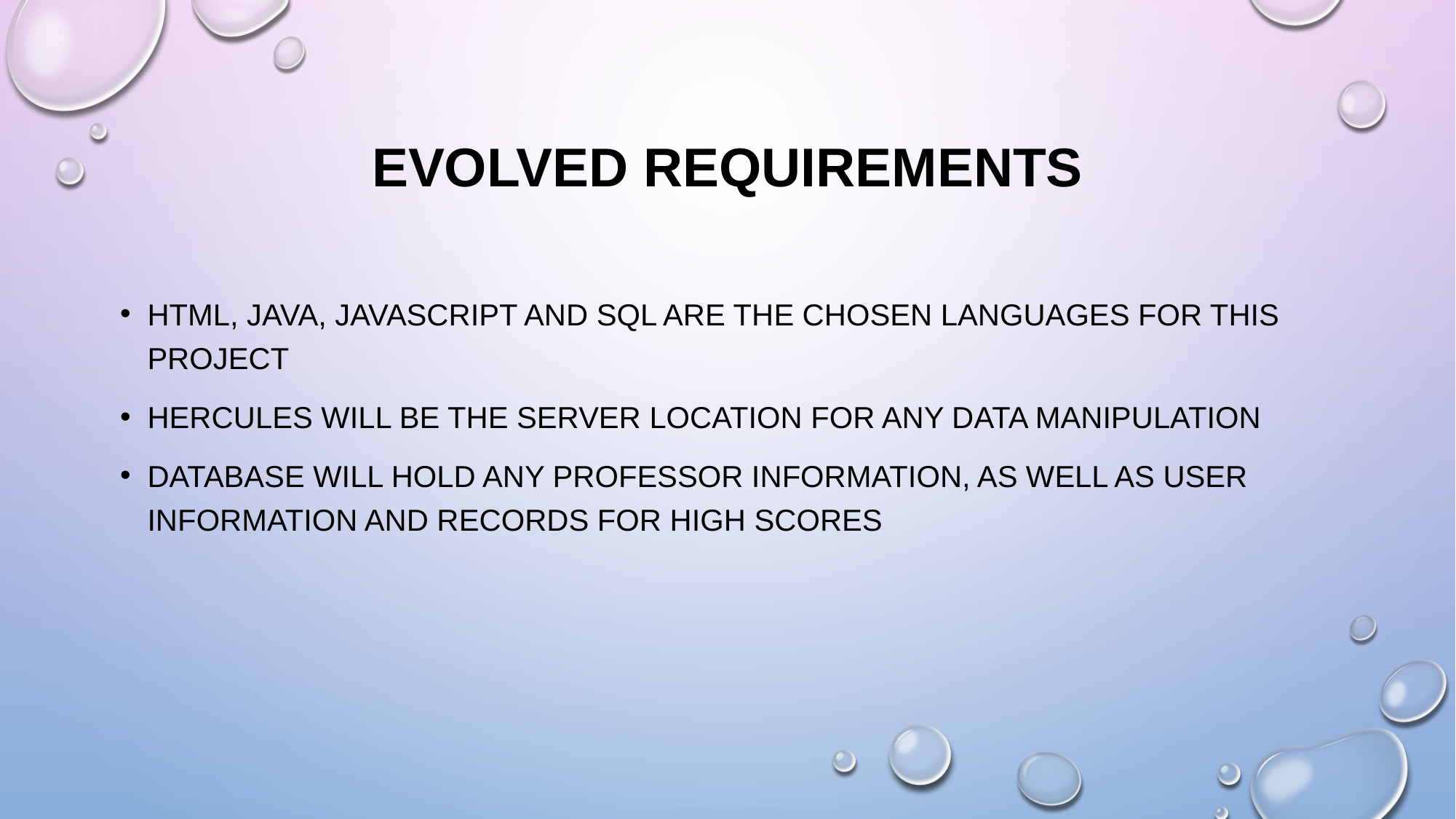

# Evolved Requirements
HTML, Java, JavaScript and SQL are the chosen languages for this project
Hercules will be the server location for any data manipulation
Database will hold any professor information, as well as user information and records for high scores